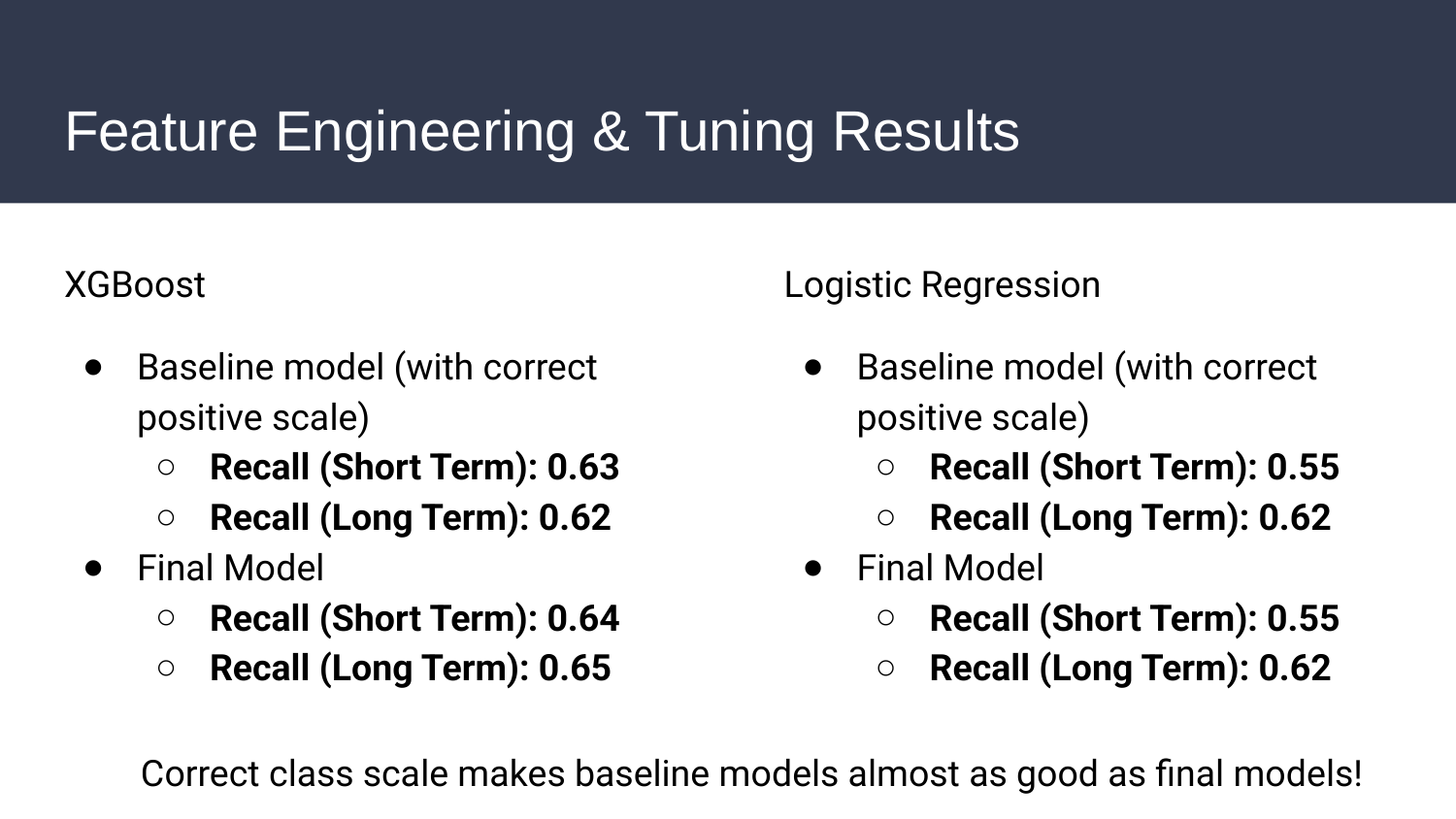

# Feature Engineering & Tuning Results

XGBoost
Baseline model (with correct positive scale)
Recall (Short Term): 0.63
Recall (Long Term): 0.62
Final Model
Recall (Short Term): 0.64
Recall (Long Term): 0.65

Logistic Regression
Baseline model (with correct positive scale)
Recall (Short Term): 0.55
Recall (Long Term): 0.62
Final Model
Recall (Short Term): 0.55
Recall (Long Term): 0.62

Correct class scale makes baseline models almost as good as final models!